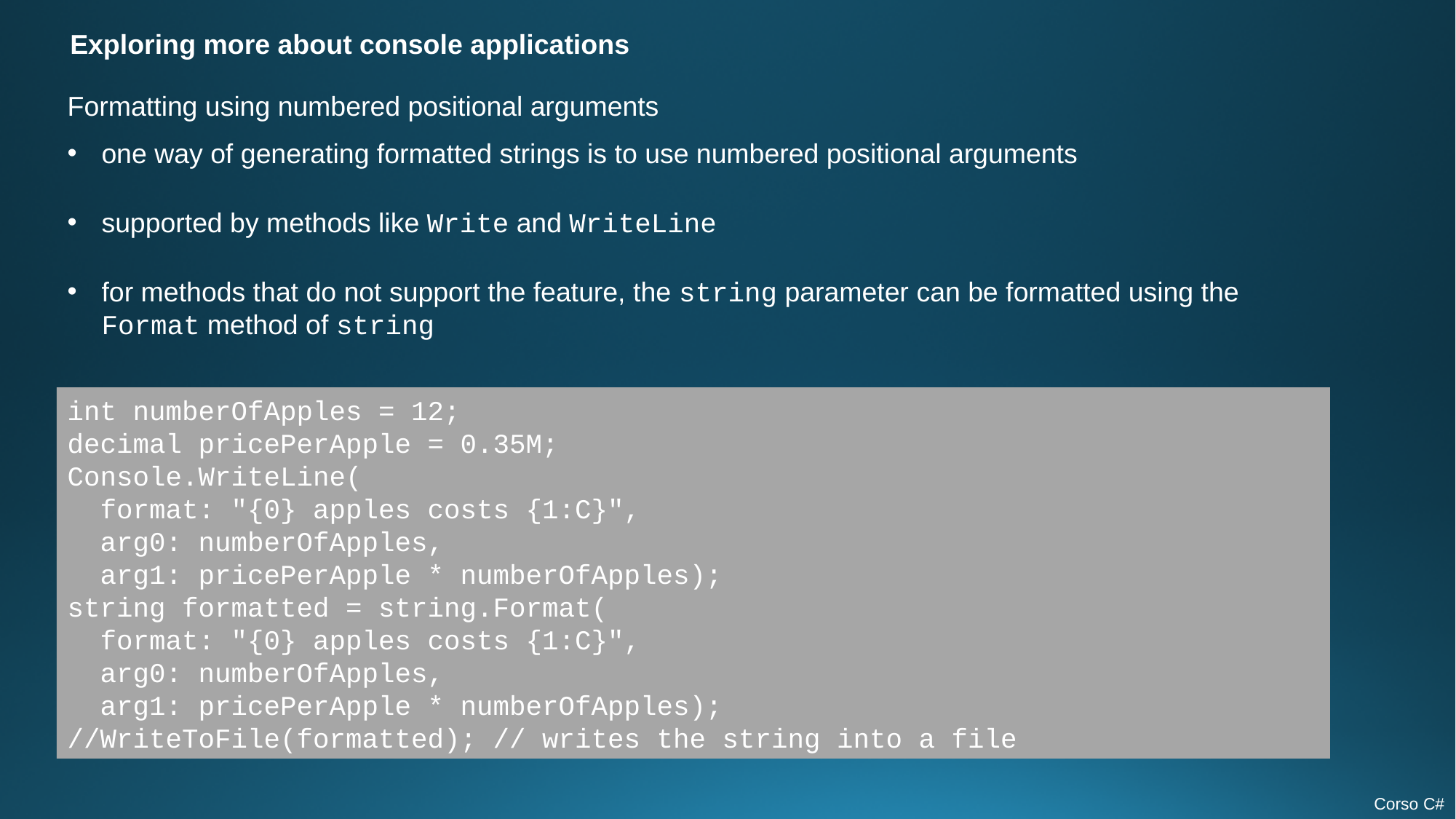

Exploring more about console applications
Formatting using numbered positional arguments
one way of generating formatted strings is to use numbered positional arguments
supported by methods like Write and WriteLine
for methods that do not support the feature, the string parameter can be formatted using the Format method of string
int numberOfApples = 12;
decimal pricePerApple = 0.35M;
Console.WriteLine(
  format: "{0} apples costs {1:C}",
  arg0: numberOfApples,
  arg1: pricePerApple * numberOfApples);
string formatted = string.Format(
  format: "{0} apples costs {1:C}",
  arg0: numberOfApples,
  arg1: pricePerApple * numberOfApples);
//WriteToFile(formatted); // writes the string into a file
Corso C#